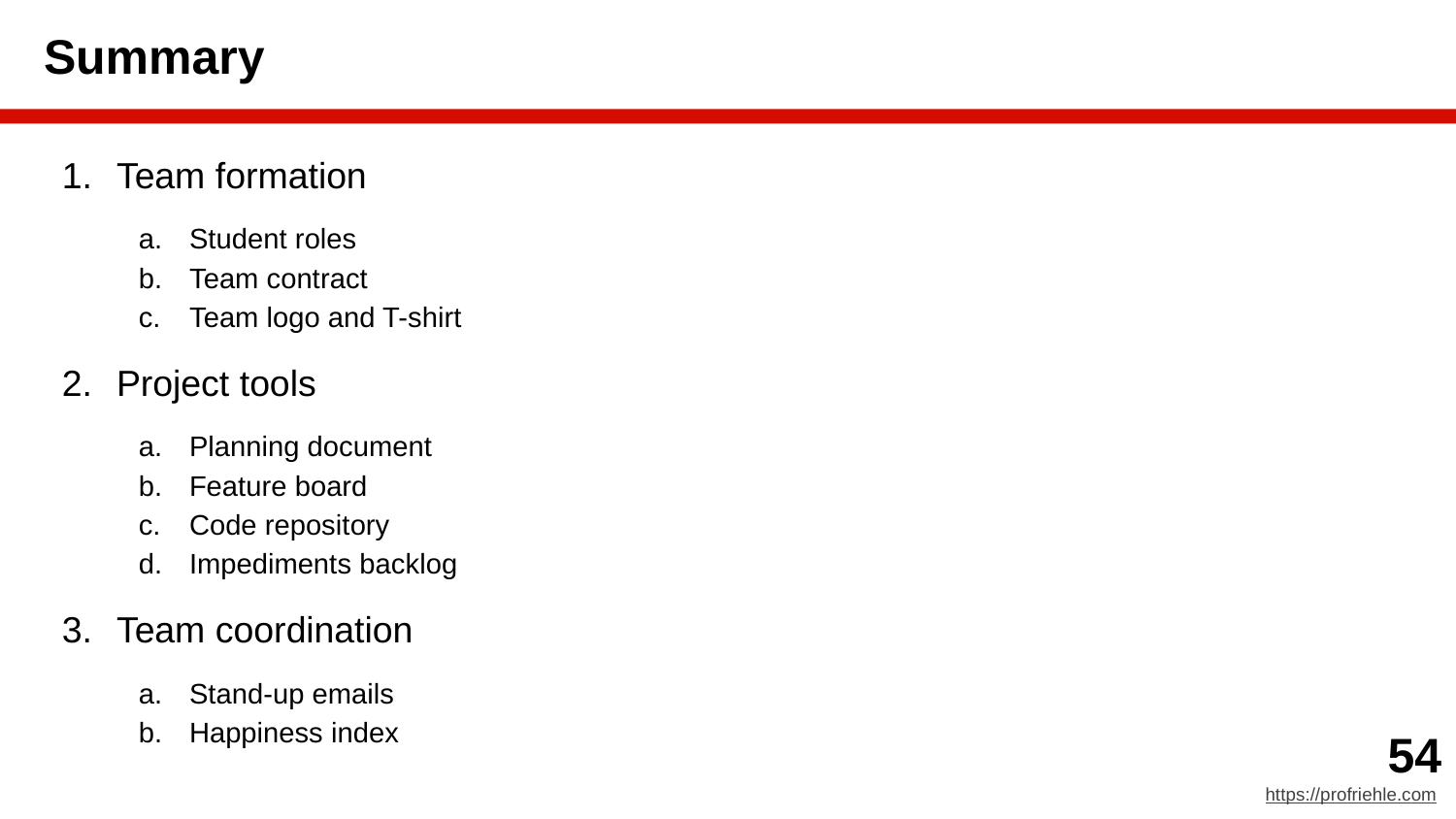

# Summary
Team formation
Student roles
Team contract
Team logo and T-shirt
Project tools
Planning document
Feature board
Code repository
Impediments backlog
Team coordination
Stand-up emails
Happiness index
54
https://profriehle.com